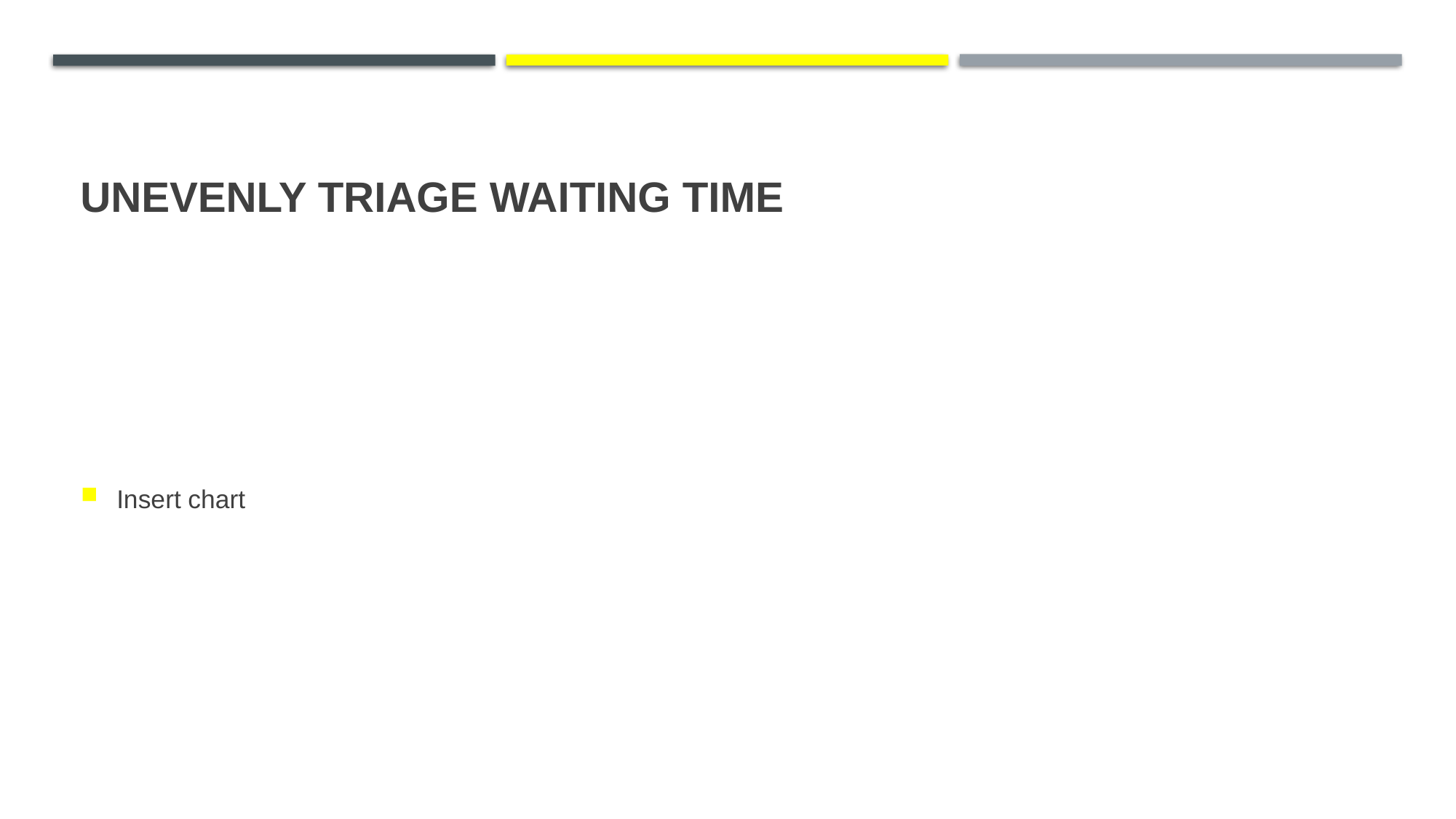

# Unevenly triage waiting time
Insert chart